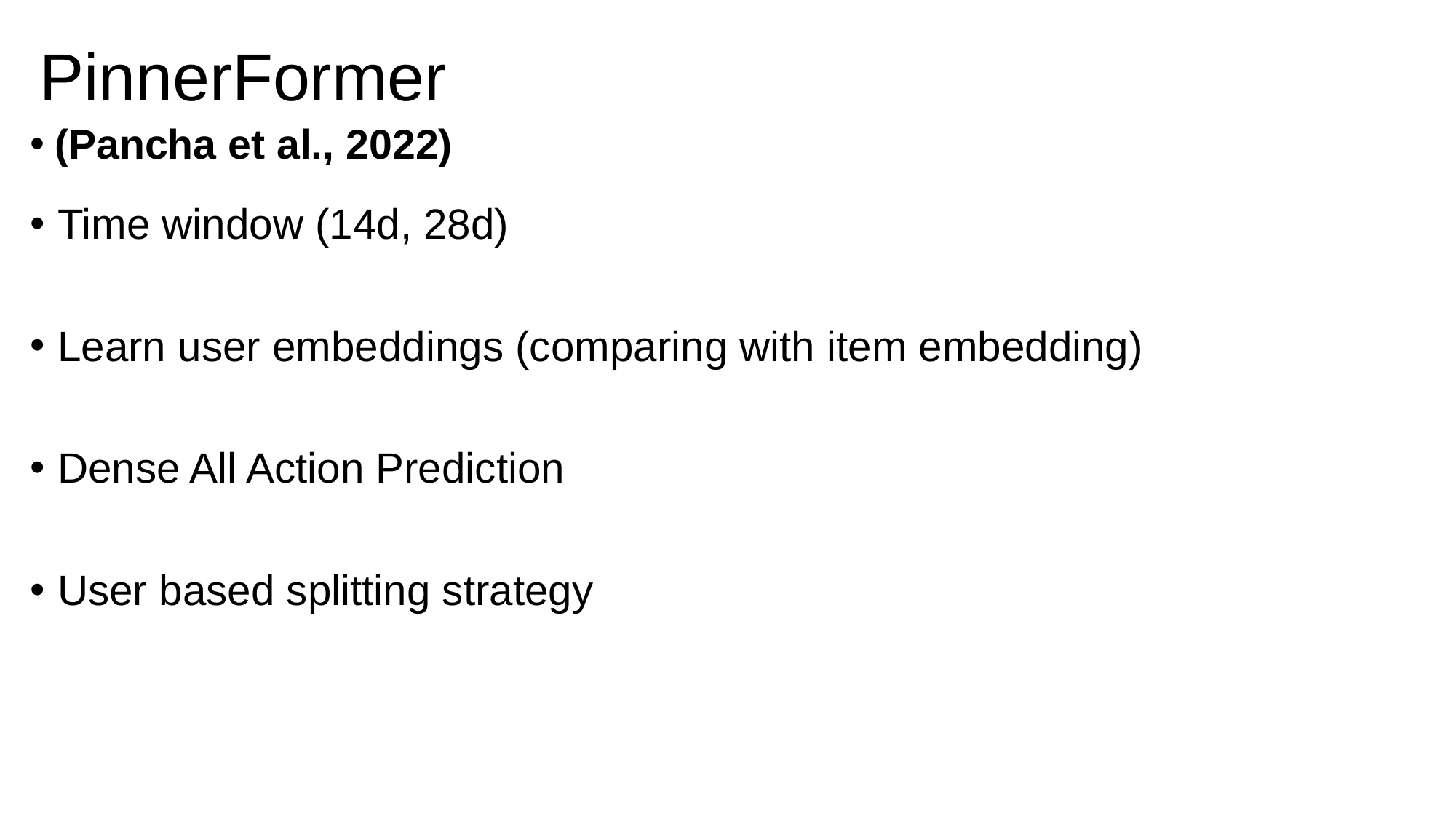

# PinnerFormer
(Pancha et al., 2022)
Time window (14d, 28d)

Learn user embeddings (comparing with item embedding)

Dense All Action Prediction

User based splitting strategy